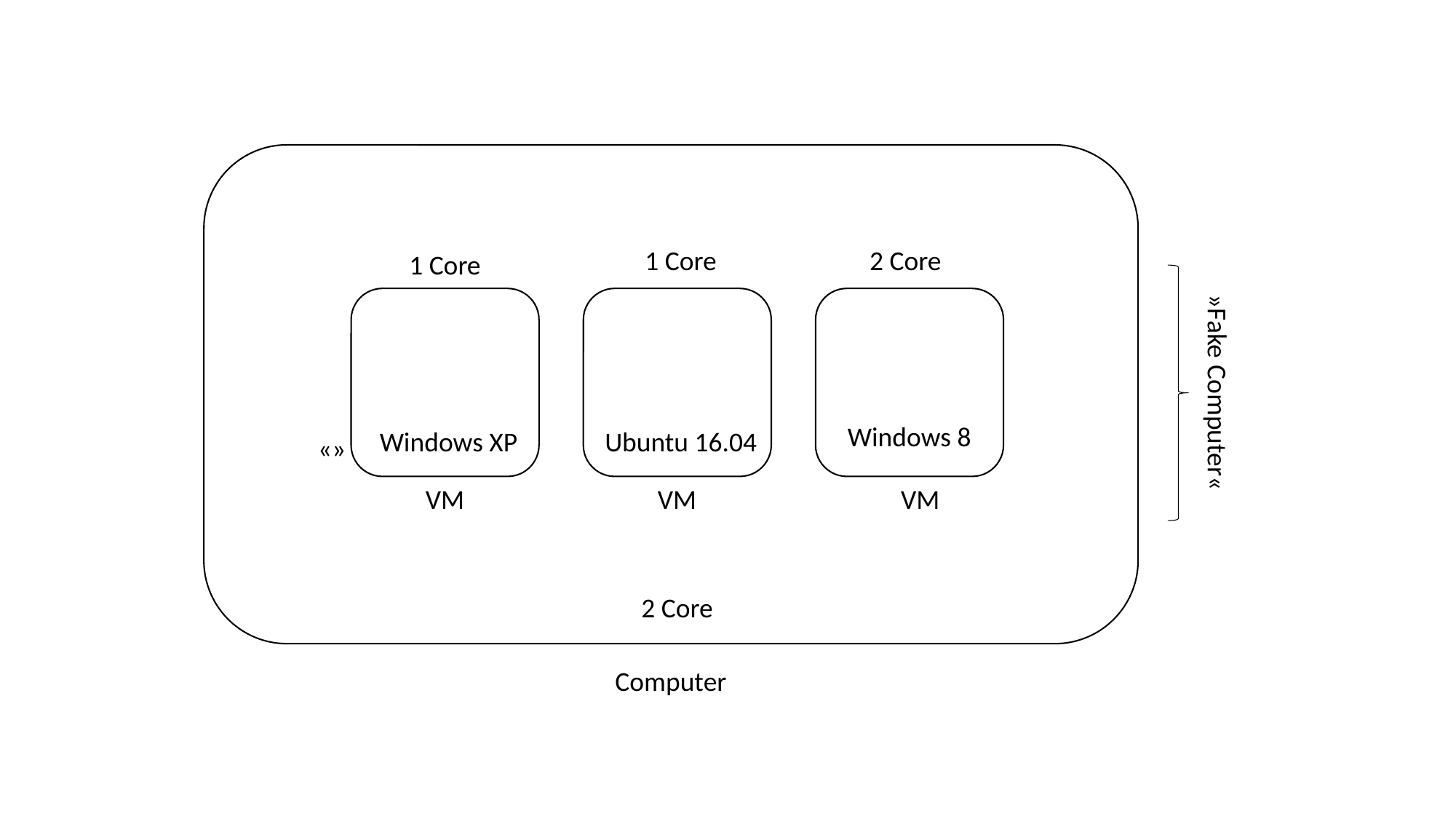

1 Core
2 Core
1 Core

»Fake Computer«
Windows 8
Windows XP
Ubuntu 16.04
«»
VM
VM
VM
2 Core
Computer